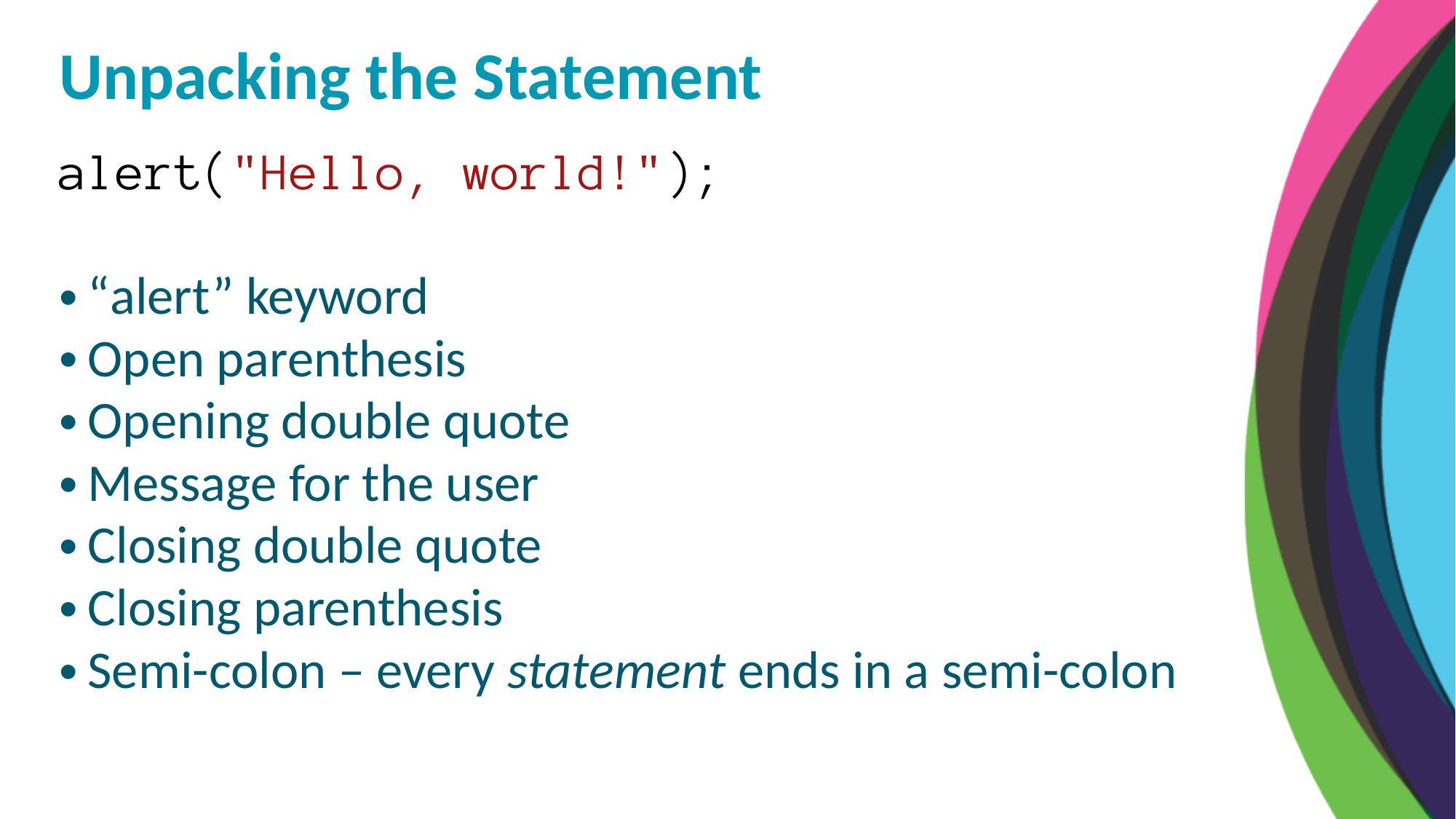

Unpacking the Statement
alert("Hello, world!");

“alert” keyword
Open parenthesis
Opening double quote
Message for the user
Closing double quote
Closing parenthesis
Semi-colon – every statement ends in a semi-colon